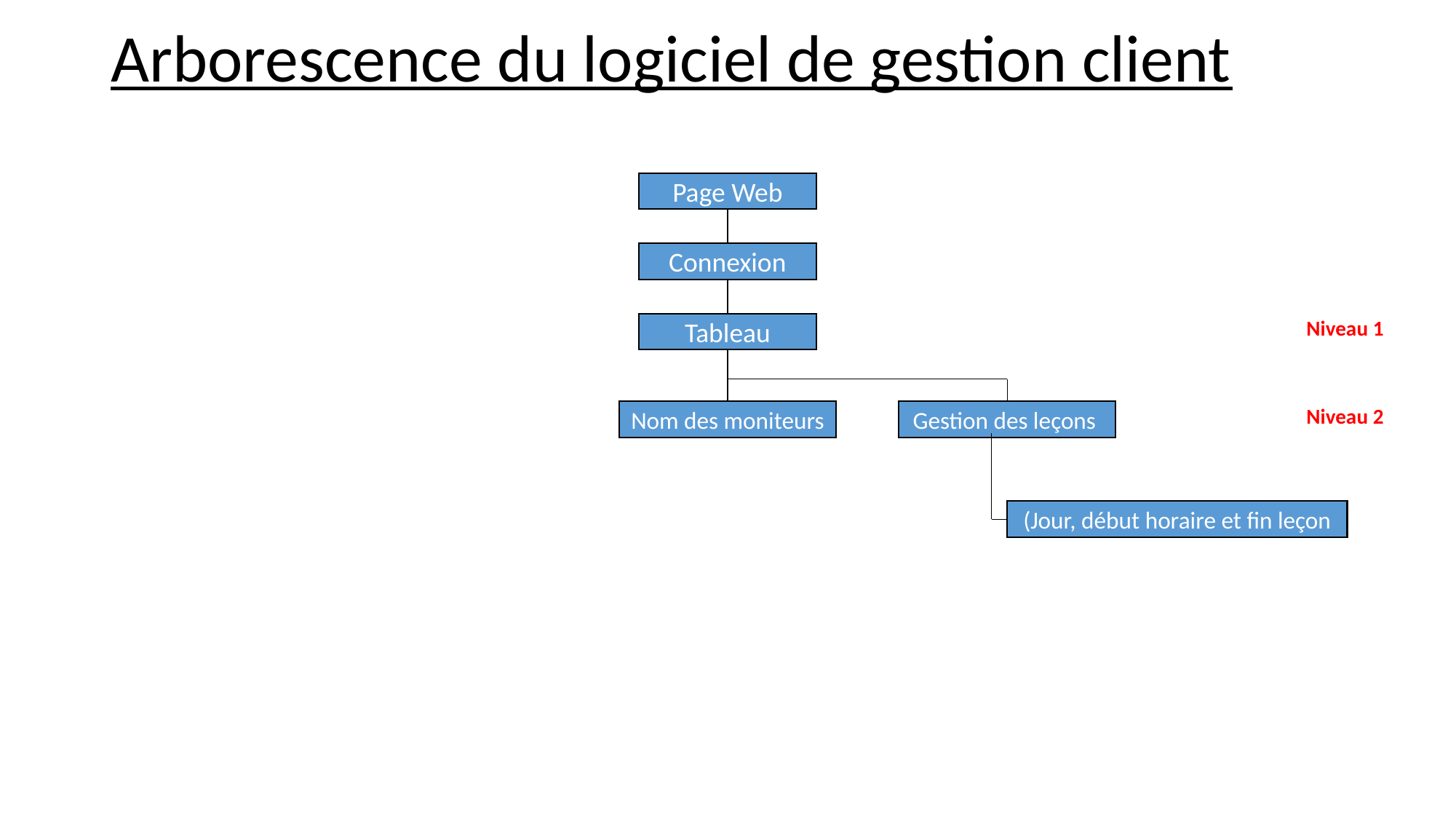

# Arborescence du logiciel de gestion client
Page Web
Connexion
Niveau 1
Tableau
Niveau 2
Nom des moniteurs
Gestion des leçons
(Jour, début horaire et fin leçon